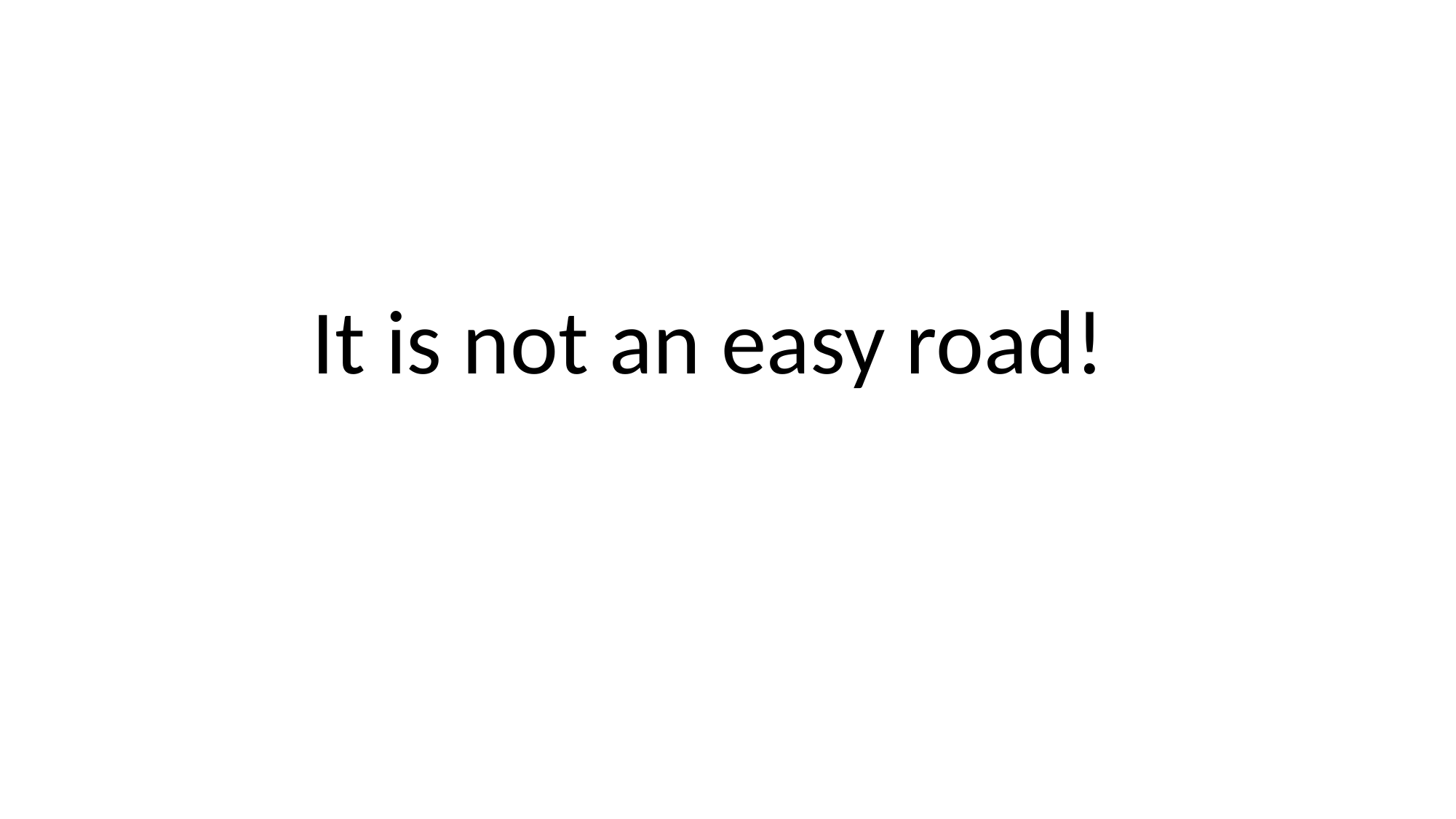

# It is not an easy road!